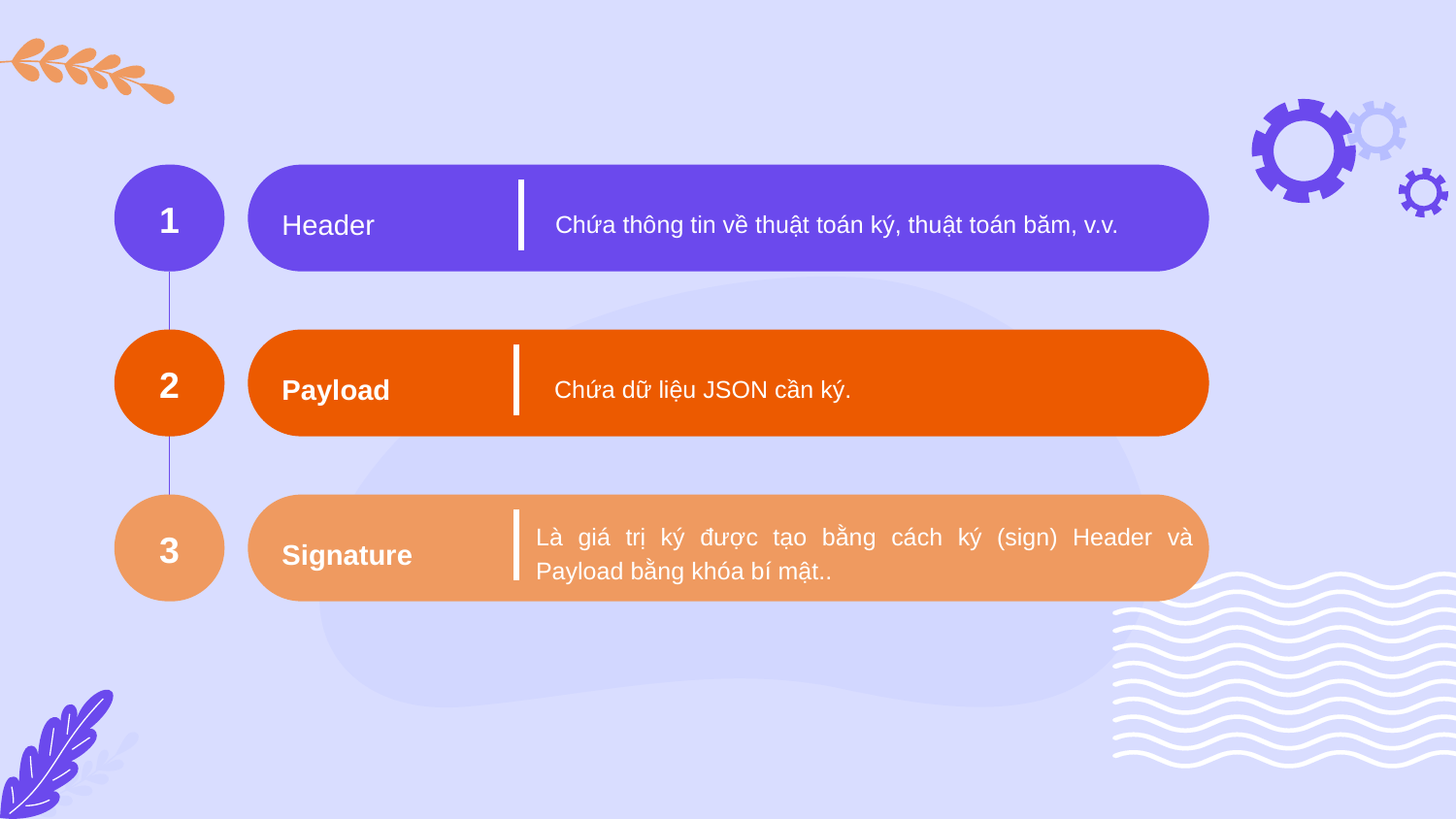

Chứa thông tin về thuật toán ký, thuật toán băm, v.v.
Header
1

Chứa dữ liệu JSON cần ký.
Payload
2

Là giá trị ký được tạo bằng cách ký (sign) Header và Payload bằng khóa bí mật..
Signature
3